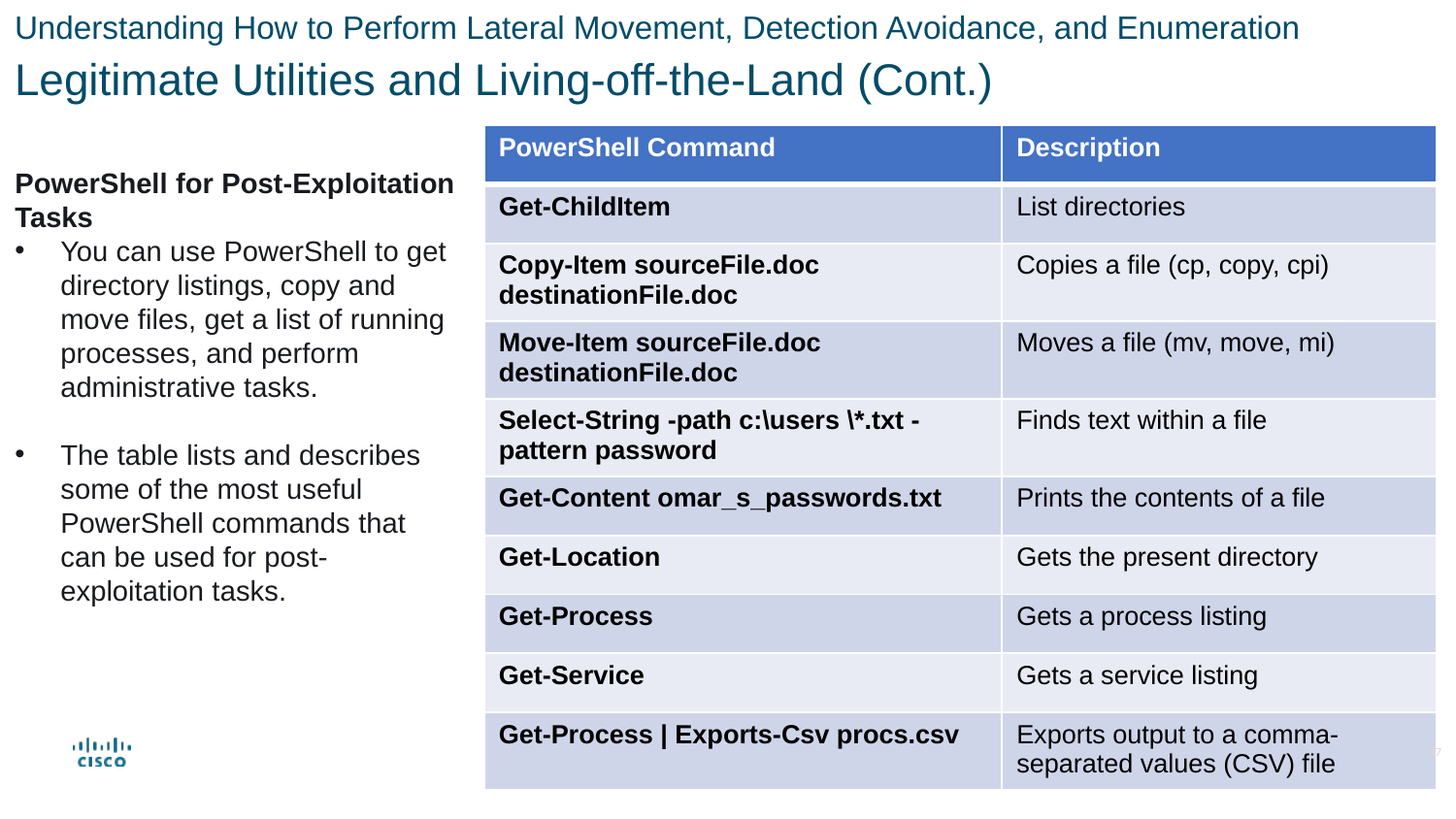

Understanding How to Perform Lateral Movement, Detection Avoidance, and Enumeration
Legitimate Utilities and Living-off-the-Land (Cont.)

| PowerShell Command | Description |
| --- | --- |
| Get-ChildItem | List directories |
| Copy-Item sourceFile.doc destinationFile.doc | Copies a file (cp, copy, cpi) |
| Move-Item sourceFile.doc destinationFile.doc | Moves a file (mv, move, mi) |
| Select-String -path c:\users \\*.txt -pattern password | Finds text within a file |
| Get-Content omar\_s\_passwords.txt | Prints the contents of a file |
| Get-Location | Gets the present directory |
| Get-Process | Gets a process listing |
| Get-Service | Gets a service listing |
| Get-Process | Exports-Csv procs.csv | Exports output to a comma-separated values (CSV) file |
PowerShell for Post-Exploitation Tasks
You can use PowerShell to get directory listings, copy and move files, get a list of running processes, and perform administrative tasks.

The table lists and describes some of the most useful PowerShell commands that can be used for post-exploitation tasks.
37